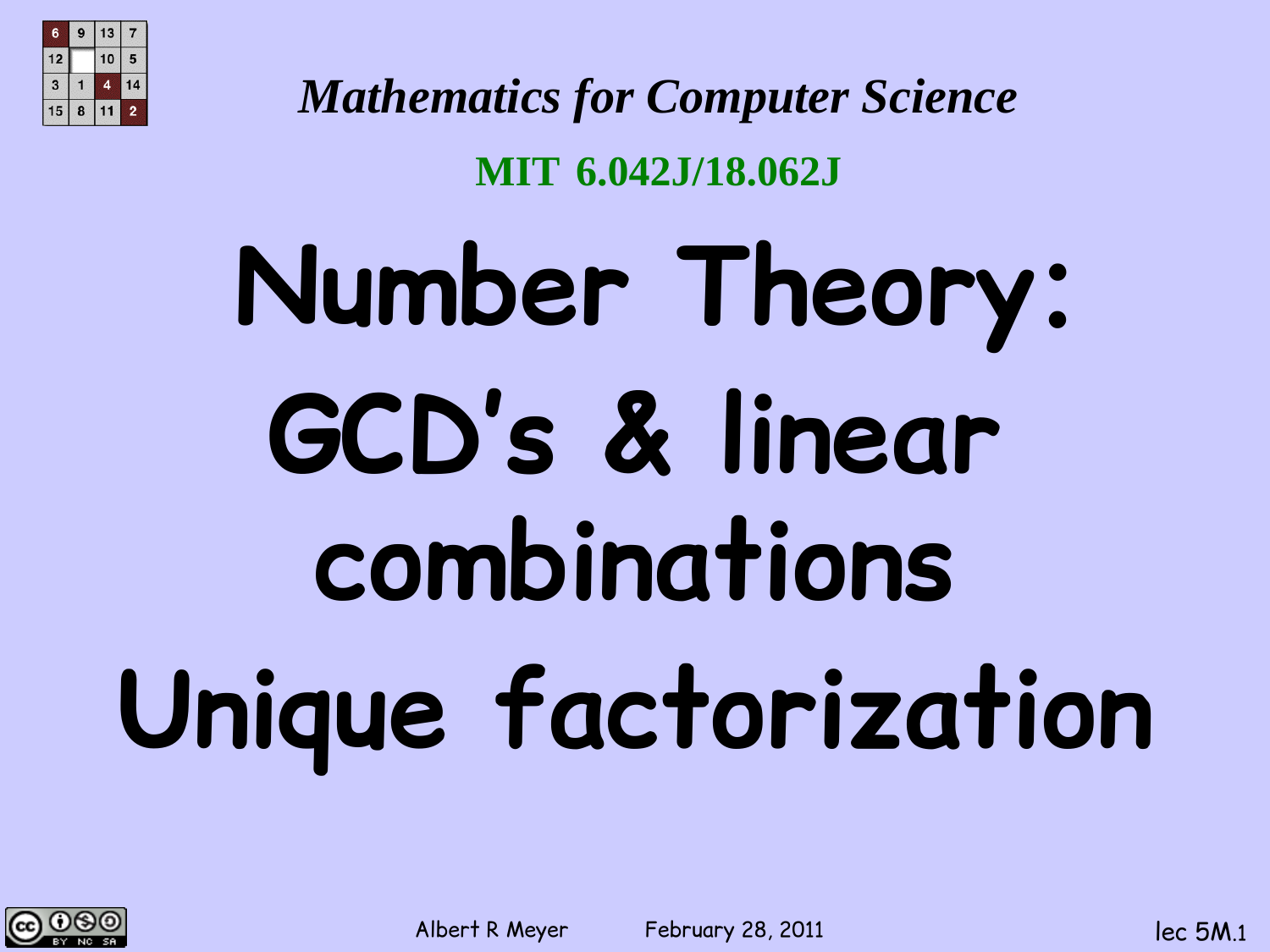

Mathematics for Computer Science
MIT 6.042J/18.062J
 Number Theory:
GCD’s & linear combinations
Unique factorization

lec 5M.1